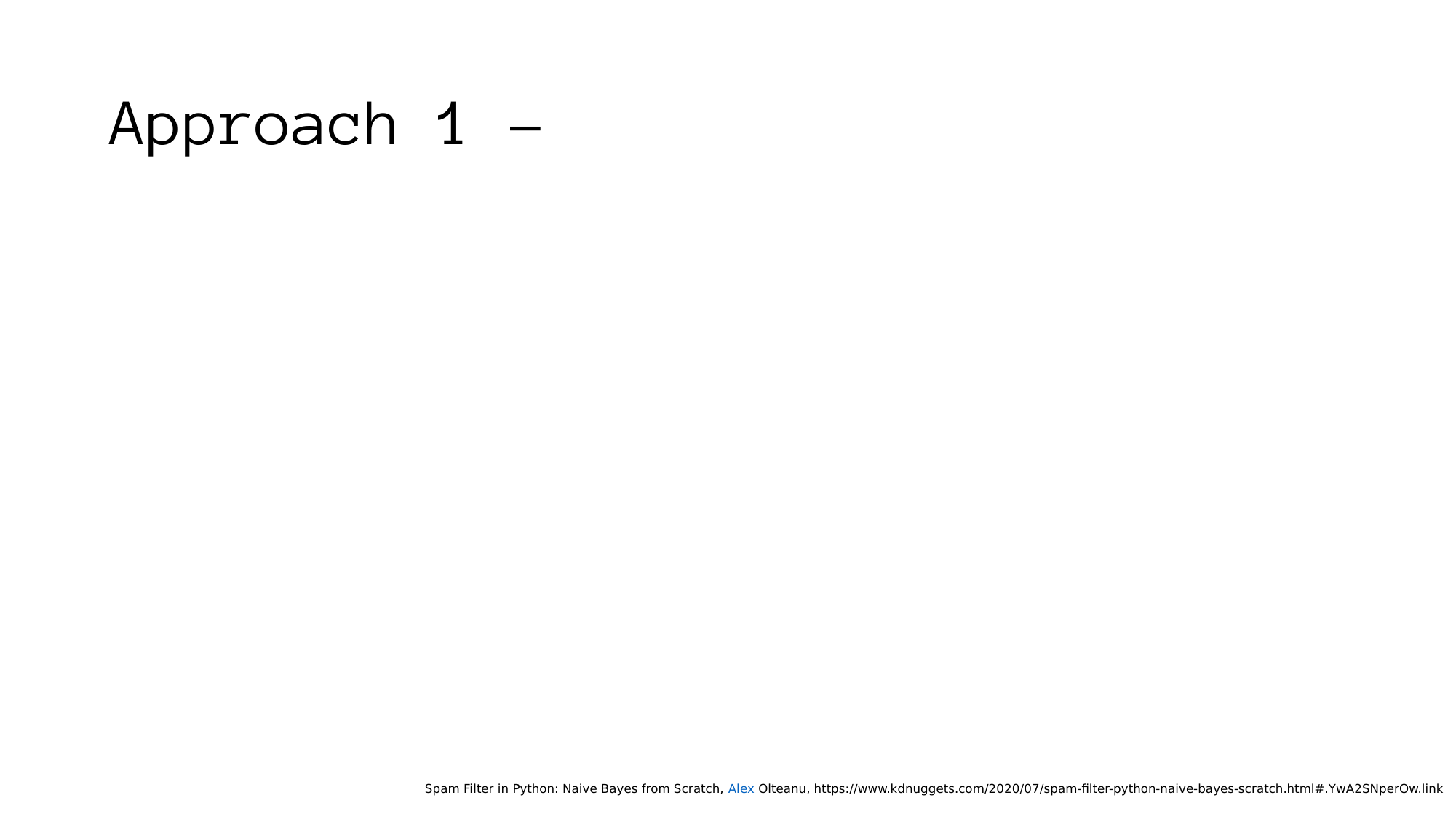

# Approach 1 -

Spam Filter in Python: Naive Bayes from Scratch, Alex Olteanu, https://www.kdnuggets.com/2020/07/spam-filter-python-naive-bayes-scratch.html#.YwA2SNperOw.link